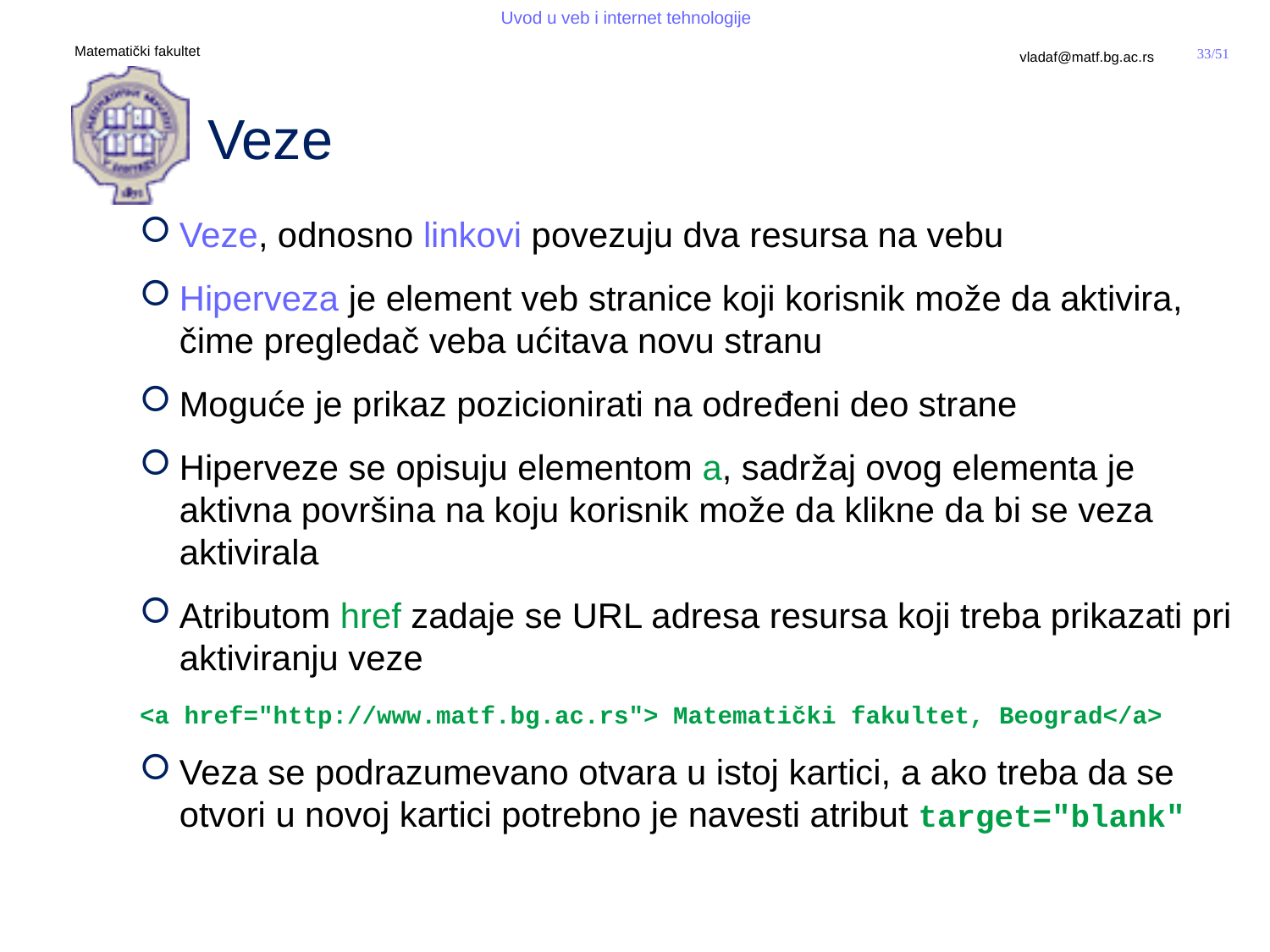

# Veze
Veze, odnosno linkovi povezuju dva resursa na vebu
Hiperveza je element veb stranice koji korisnik može da aktivira, čime pregledač veba ućitava novu stranu
Moguće je prikaz pozicionirati na određeni deo strane
Hiperveze se opisuju elementom a, sadržaj ovog elementa je aktivna površina na koju korisnik može da klikne da bi se veza aktivirala
Atributom href zadaje se URL adresa resursa koji treba prikazati pri aktiviranju veze
<a href="http://www.matf.bg.ac.rs"> Matematički fakultet, Beograd</a>
Veza se podrazumevano otvara u istoj kartici, a ako treba da se otvori u novoj kartici potrebno je navesti atribut target="blank"